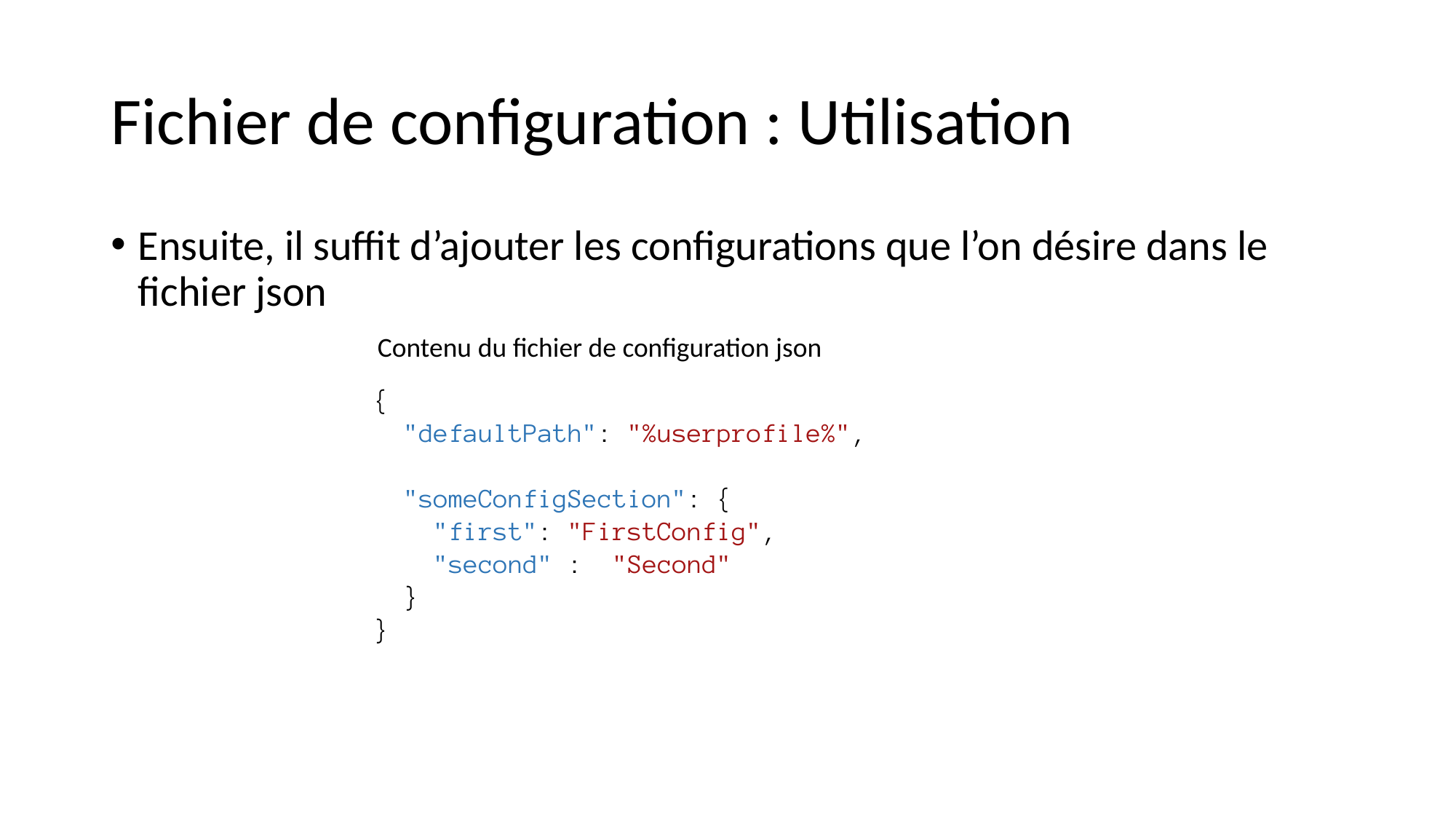

# Fichier de configuration : Utilisation
Ensuite, il suffit d’ajouter les configurations que l’on désire dans le fichier json

Contenu du fichier de configuration json
{
  "defaultPath": "%userprofile%",

  "someConfigSection": {
    "first": "FirstConfig",
    "second" :  "Second"
  }
}